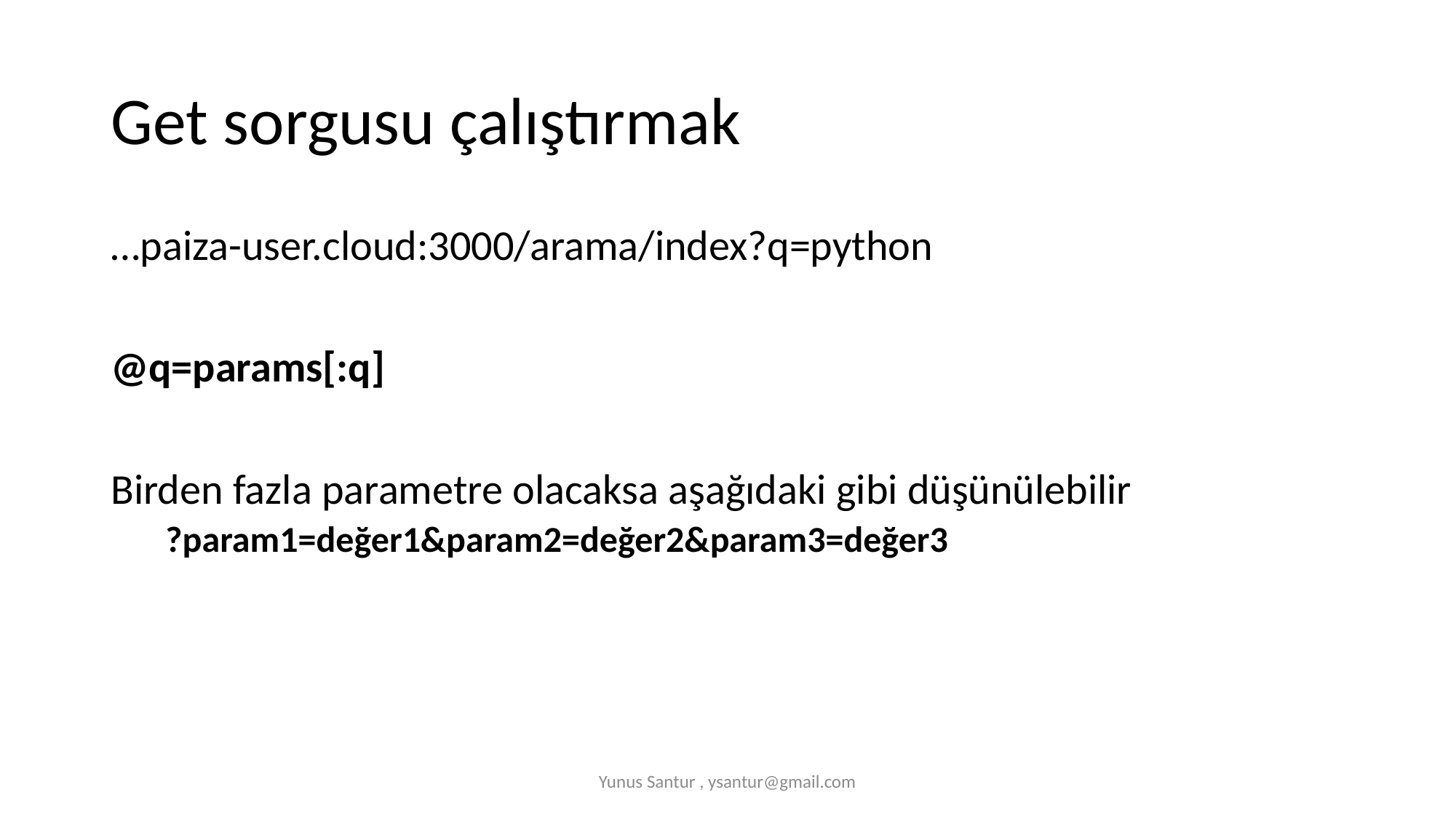

# Get sorgusu çalıştırmak
…paiza-user.cloud:3000/arama/index?q=python

@q=params[:q]

Birden fazla parametre olacaksa aşağıdaki gibi düşünülebilir
?param1=değer1&param2=değer2&param3=değer3

Yunus Santur , ysantur@gmail.com